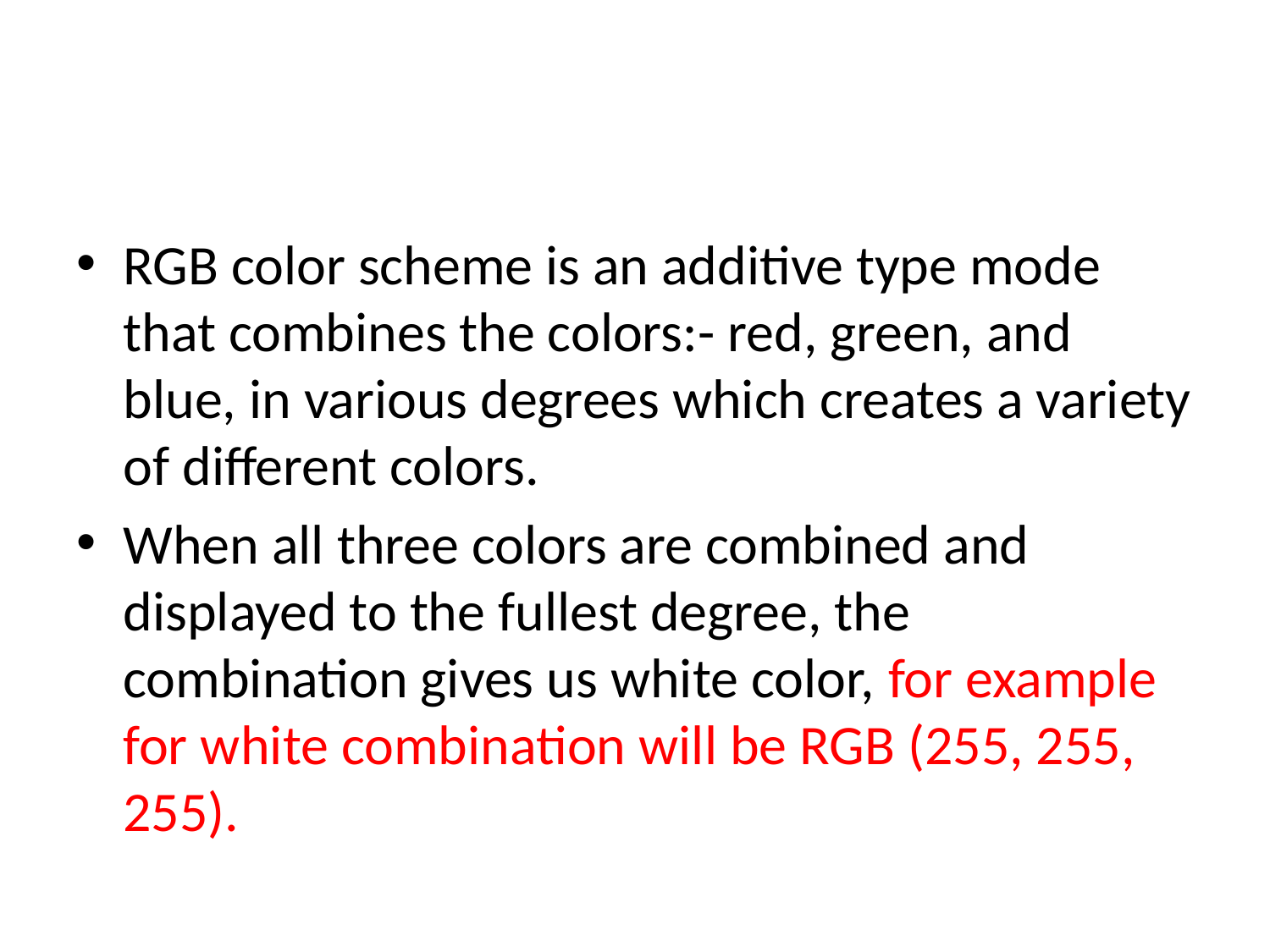

#
RGB color scheme is an additive type mode that combines the colors:- red, green, and blue, in various degrees which creates a variety of different colors.
When all three colors are combined and displayed to the fullest degree, the combination gives us white color, for example for white combination will be RGB (255, 255, 255).